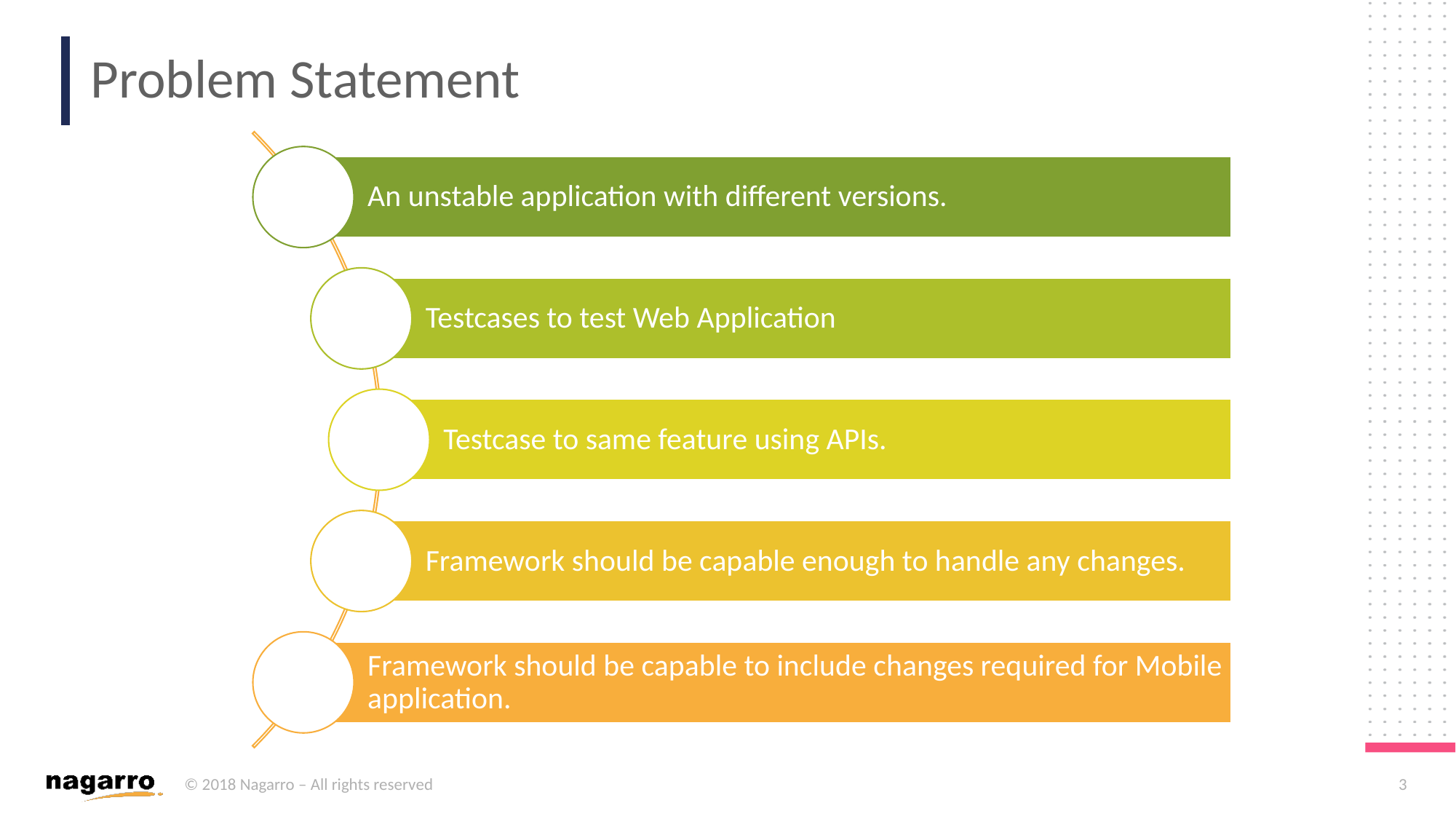

# Problem Statement
An unstable application with different versions.
Testcases to test Web Application
Testcase to same feature using APIs.
Framework should be capable enough to handle any changes.
Framework should be capable to include changes required for Mobile application.